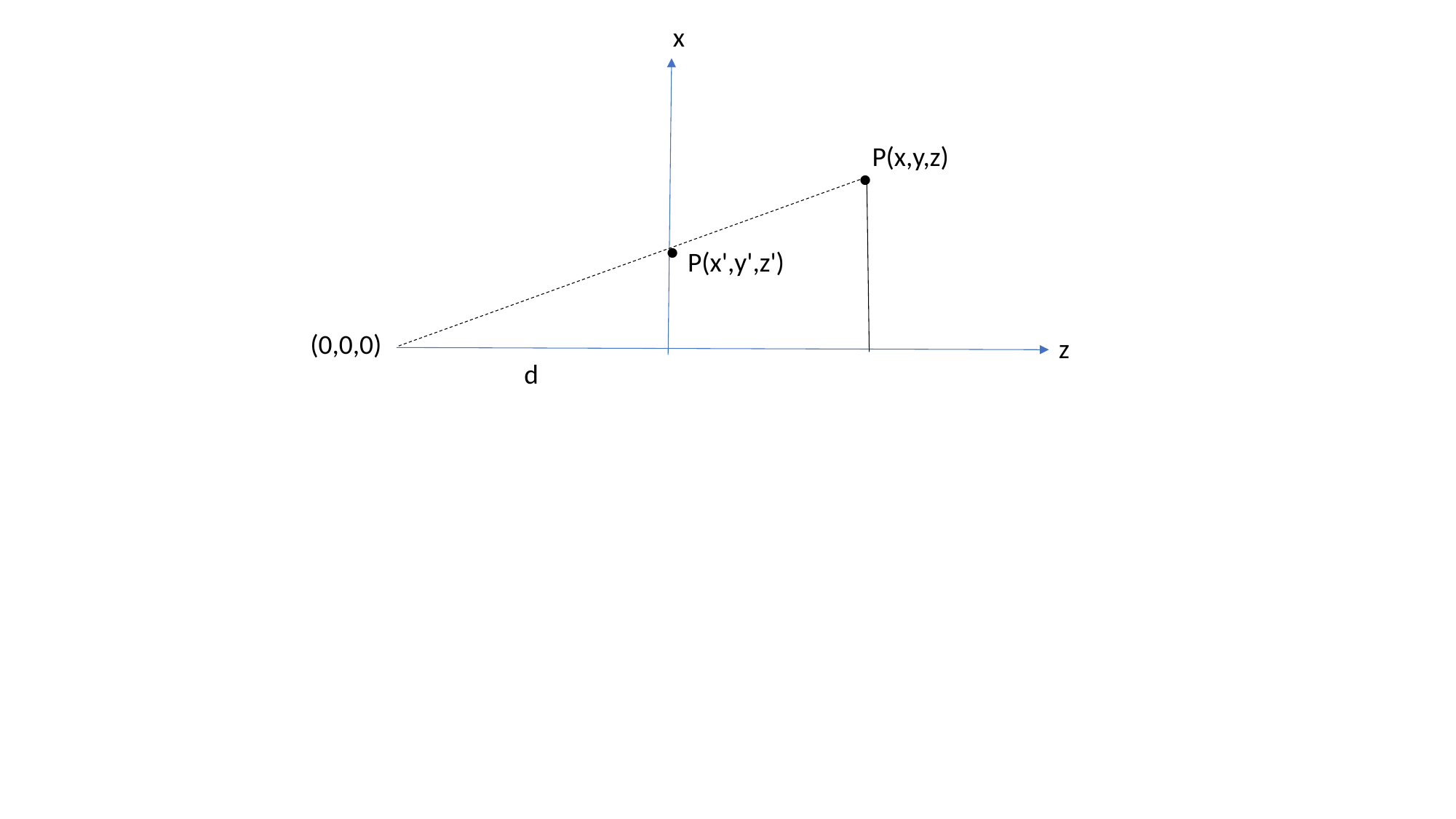

x
P(x,y,z)
•
•
P(x',y',z')
(0,0,0)
z
d